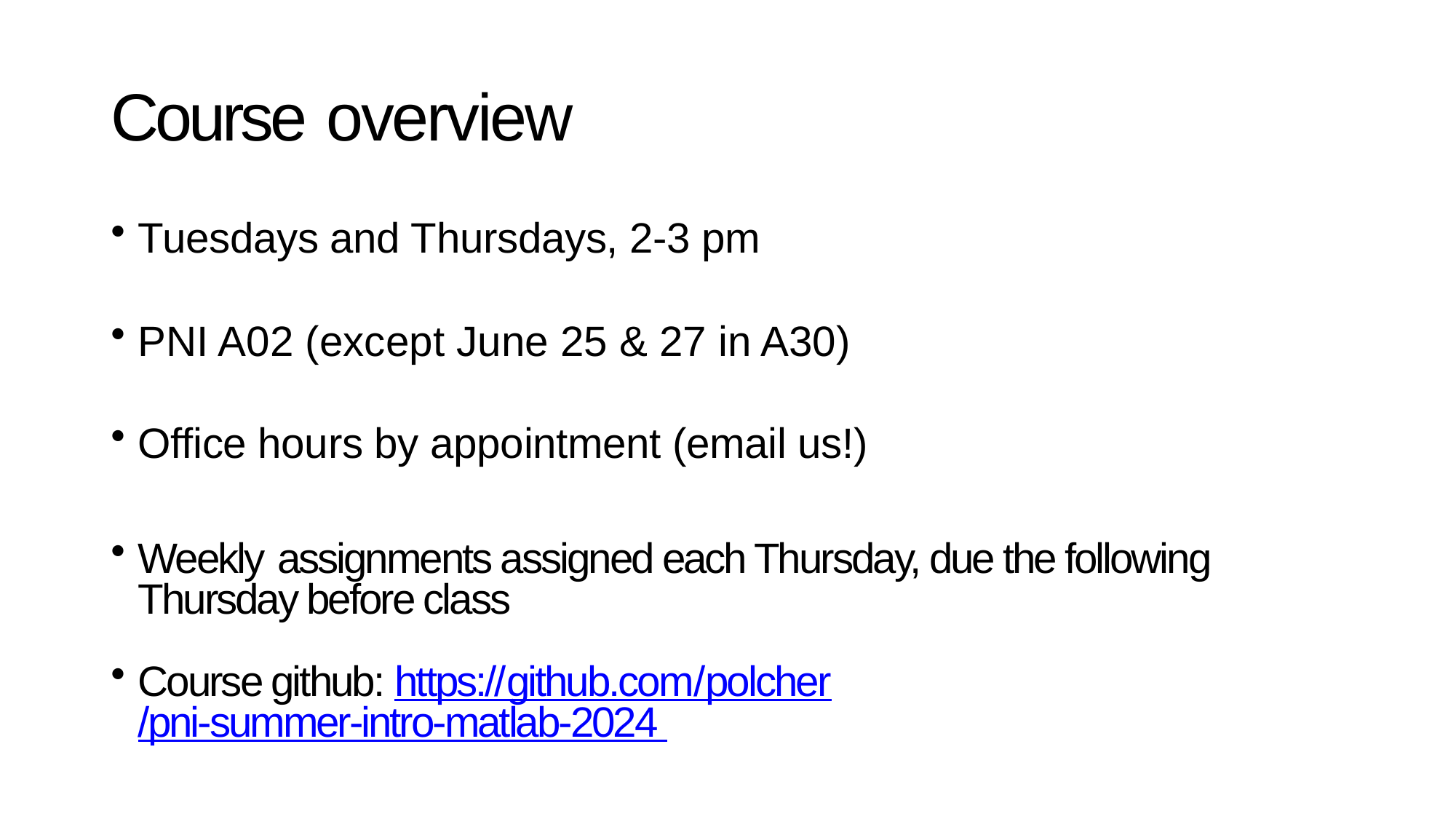

# Course overview
Tuesdays and Thursdays, 2-3 pm

PNI A02 (except June 25 & 27 in A30)

Office hours by appointment (email us!)

Weekly assignments assigned each Thursday, due the following Thursday before class

Course github: https://github.com/polcher/pni-summer-intro-matlab-2024